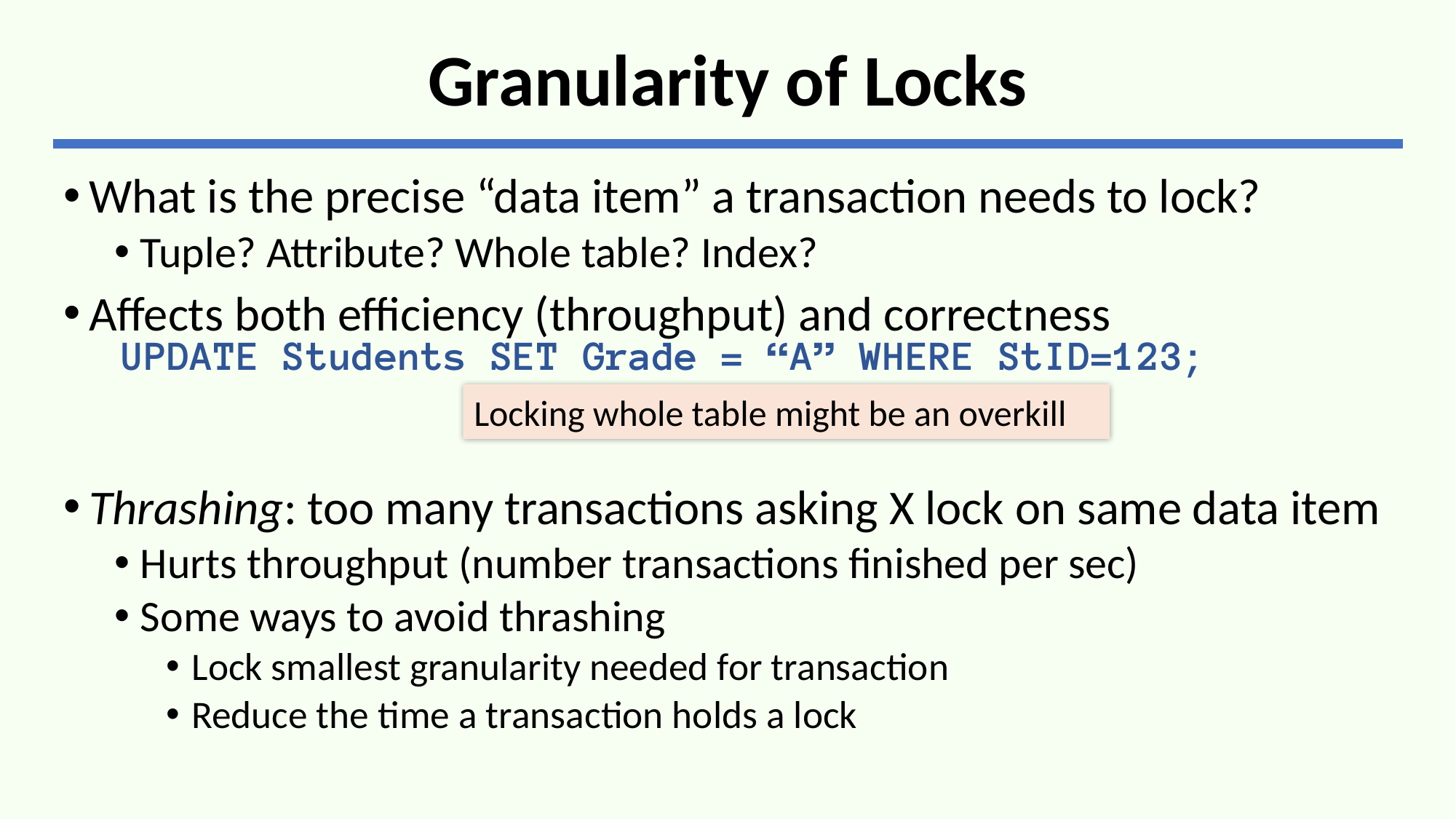

# Granularity of Locks
What is the precise “data item” a transaction needs to lock?
Tuple? Attribute? Whole table? Index?
Affects both efficiency (throughput) and correctness

Thrashing: too many transactions asking X lock on same data item
Hurts throughput (number transactions finished per sec)
Some ways to avoid thrashing
Lock smallest granularity needed for transaction
Reduce the time a transaction holds a lock
UPDATE Students SET Grade = “A” WHERE StID=123;
Locking whole table might be an overkill